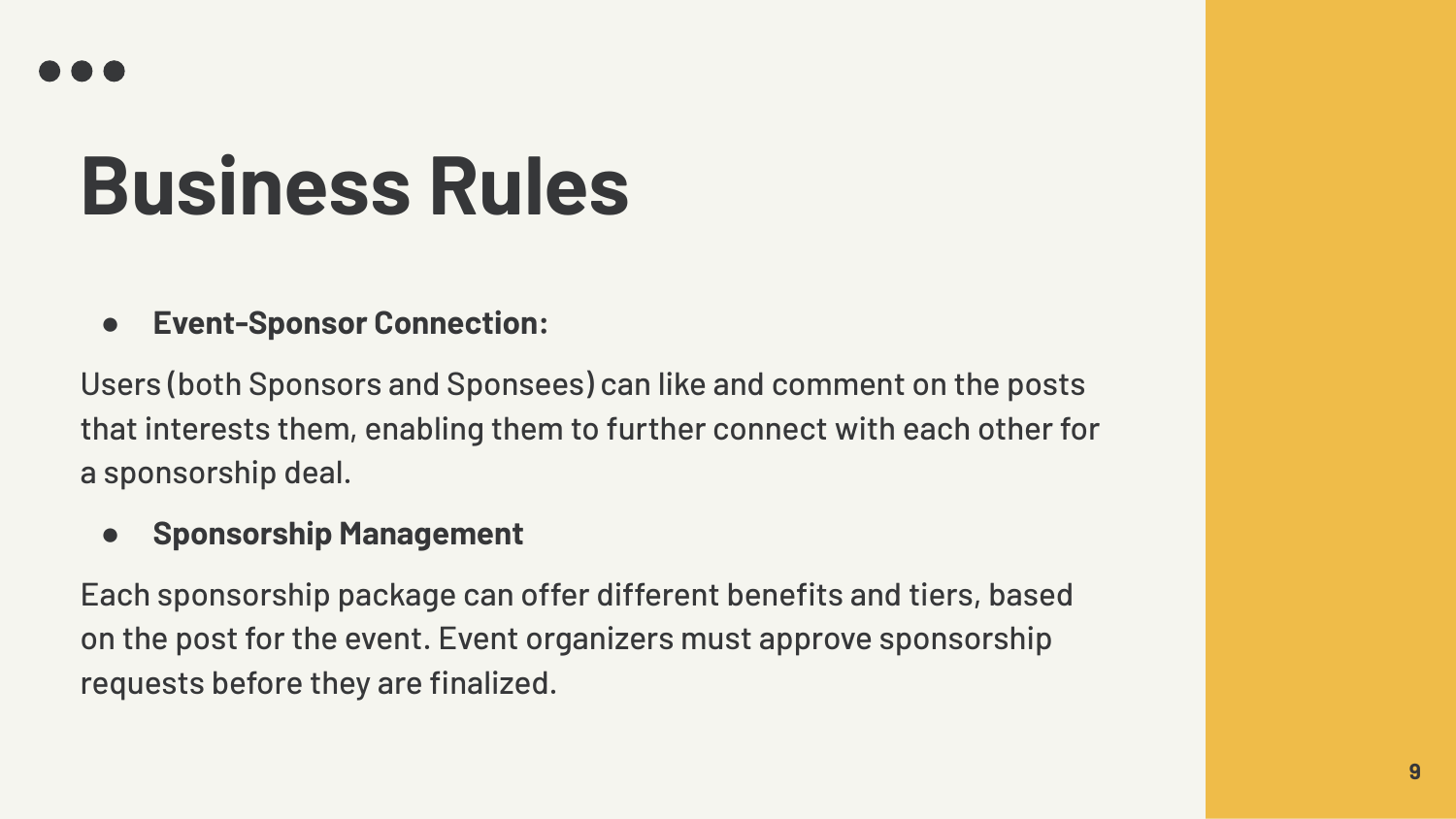

# Business Rules
Event-Sponsor Connection:
Users (both Sponsors and Sponsees) can like and comment on the posts that interests them, enabling them to further connect with each other for a sponsorship deal.
Sponsorship Management
Each sponsorship package can offer different benefits and tiers, based on the post for the event. Event organizers must approve sponsorship requests before they are finalized.

9